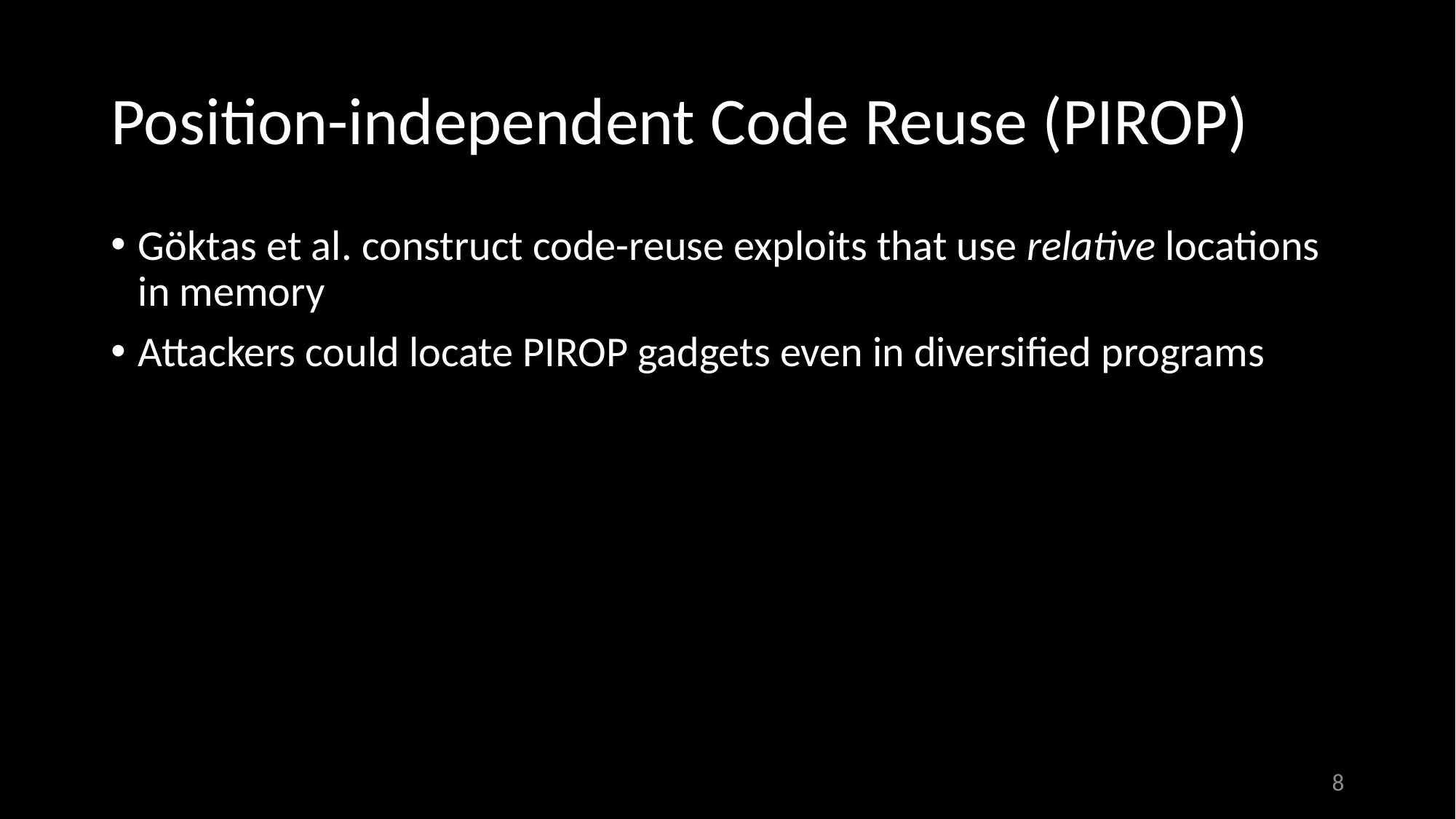

# Position-independent Code Reuse (PIROP)
Göktas et al. construct code-reuse exploits that use relative locations in memory
Attackers could locate PIROP gadgets even in diversified programs
8